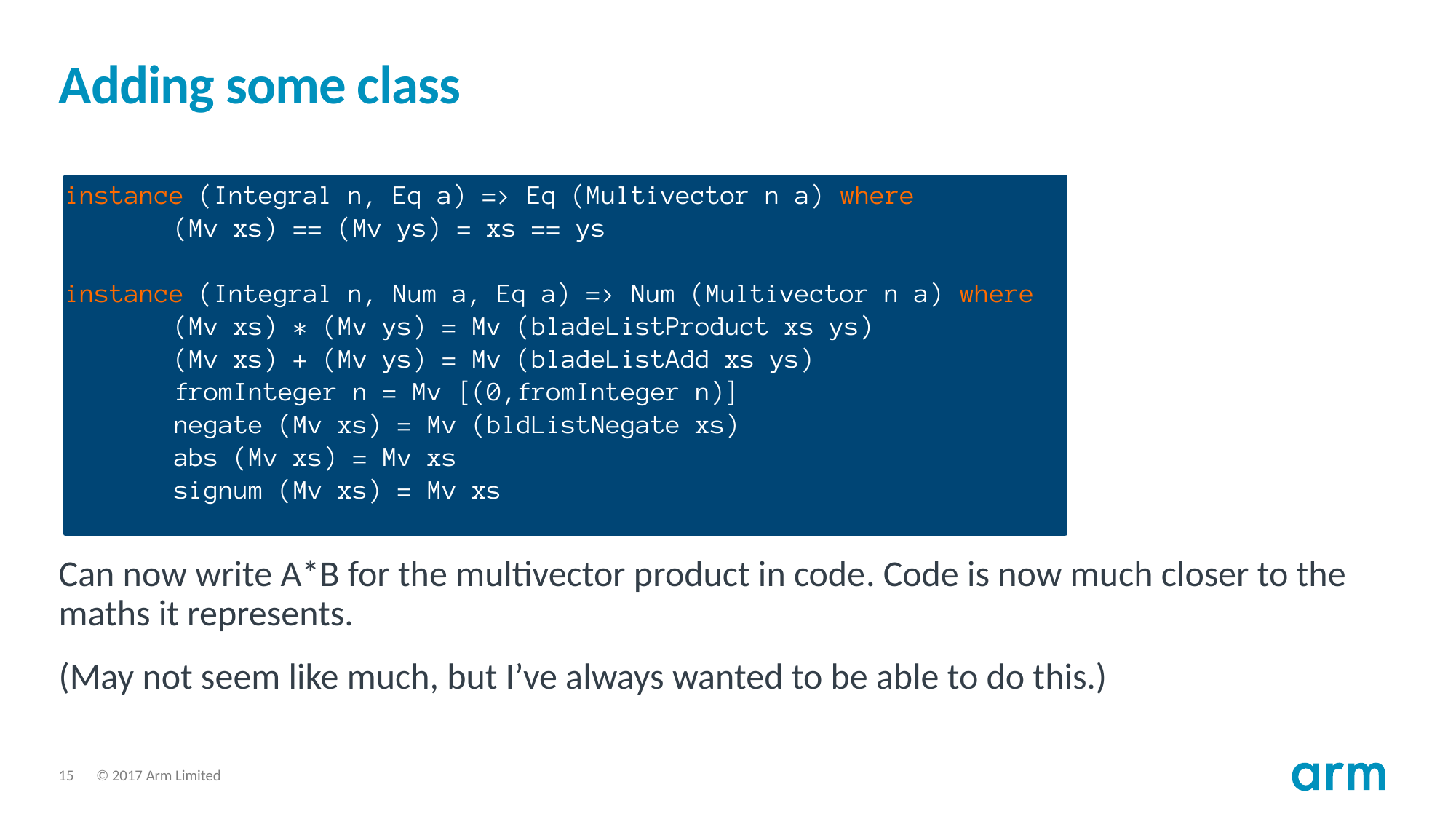

# Adding some class

Can now write A*B for the multivector product in code. Code is now much closer to the maths it represents.
(May not seem like much, but I’ve always wanted to be able to do this.)
instance (Integral n, Eq a) => Eq (Multivector n a) where
	(Mv xs) == (Mv ys) = xs == ys

instance (Integral n, Num a, Eq a) => Num (Multivector n a) where
	(Mv xs) * (Mv ys) = Mv (bladeListProduct xs ys)
	(Mv xs) + (Mv ys) = Mv (bladeListAdd xs ys)
	fromInteger n = Mv [(0,fromInteger n)]
	negate (Mv xs) = Mv (bldListNegate xs)
	abs (Mv xs) = Mv xs
	signum (Mv xs) = Mv xs